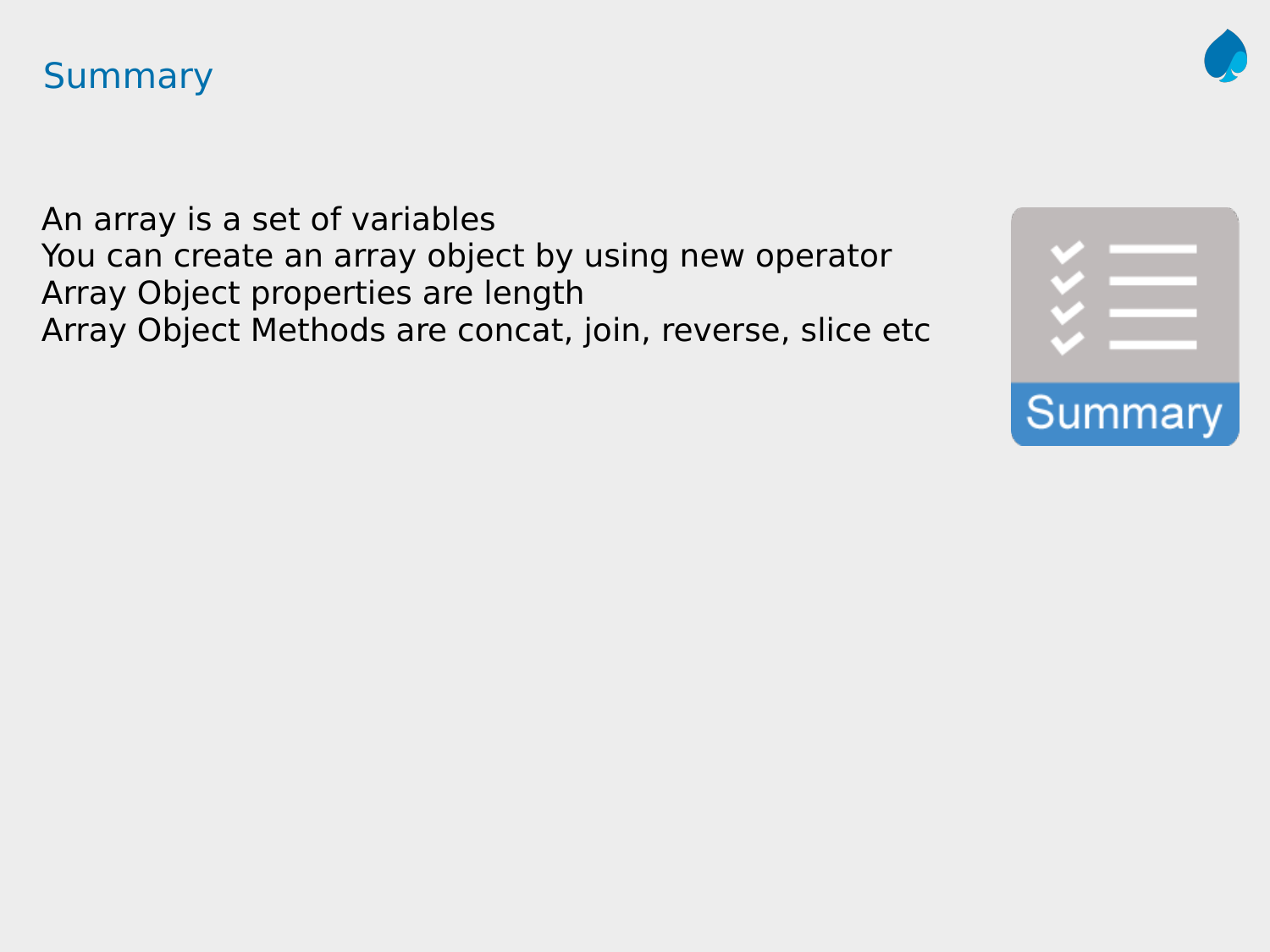

# Summary
An array is a set of variables
You can create an array object by using new operator
Array Object properties are length
Array Object Methods are concat, join, reverse, slice etc